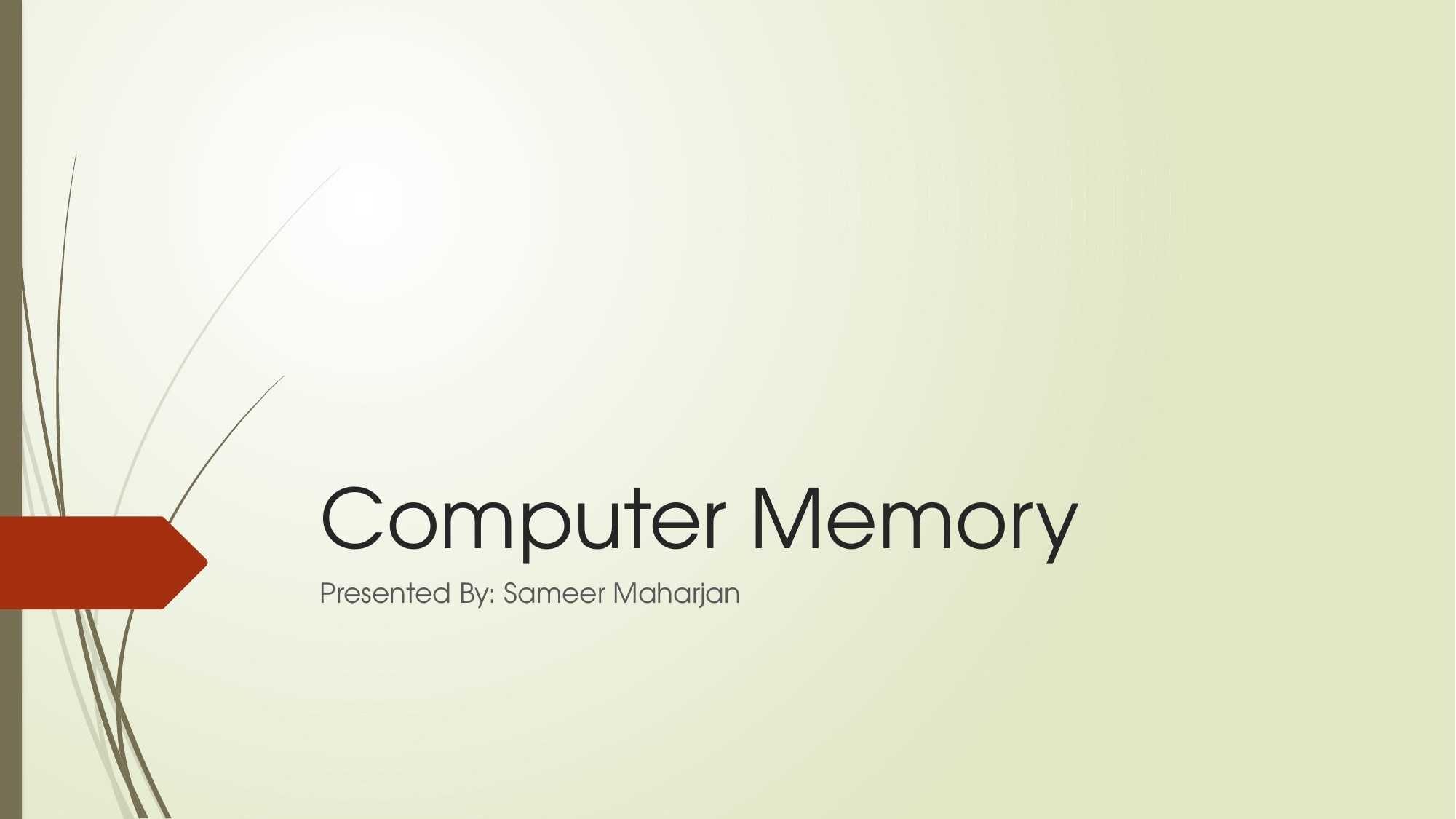

# Computer Memory
Presented By: Sameer Maharjan